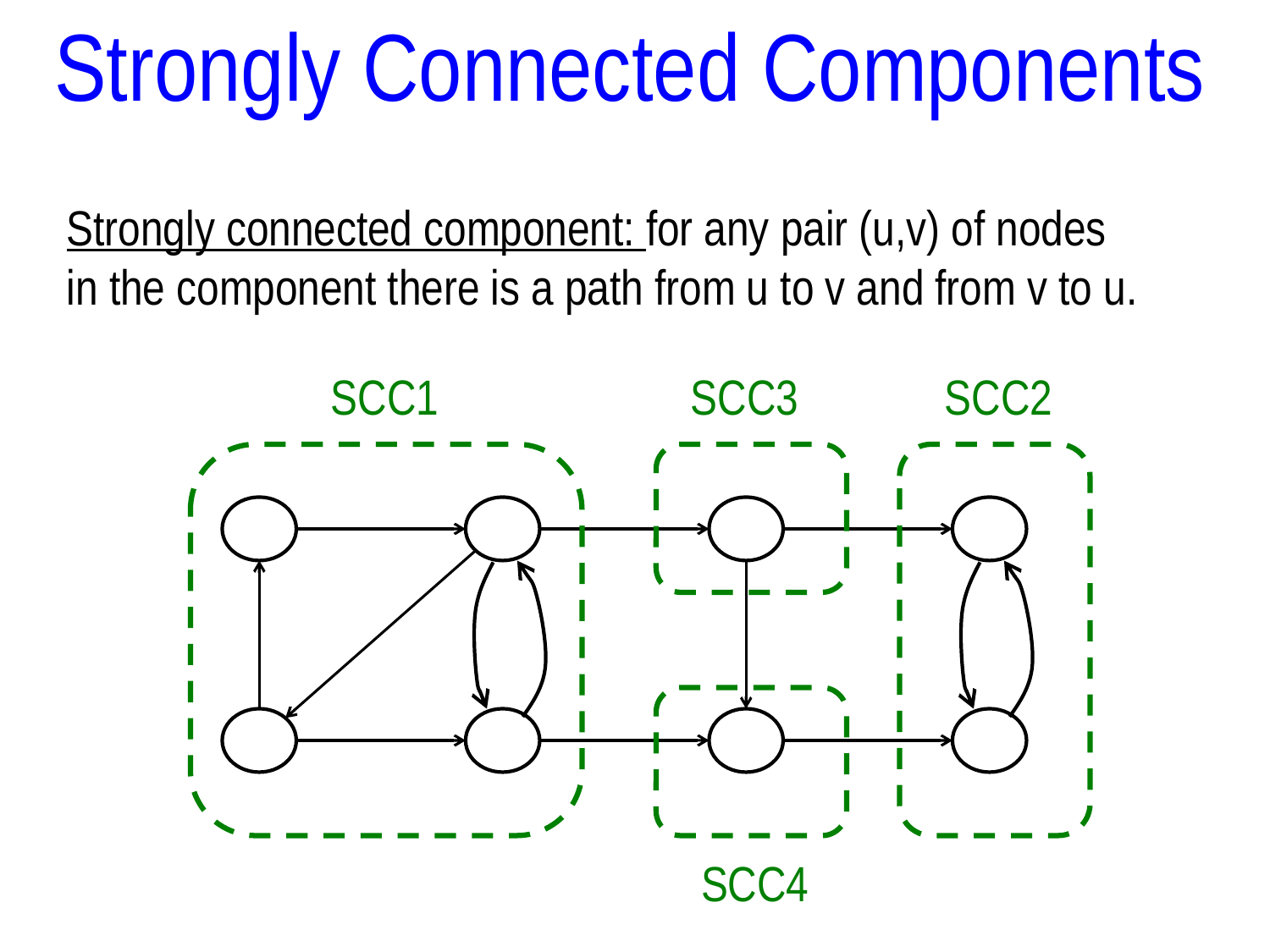

Strongly Connected Components
Strongly connected component: for any pair (u,v) of nodes
in the component there is a path from u to v and from v to u.
SCC1
SCC3
SCC2

SCC4